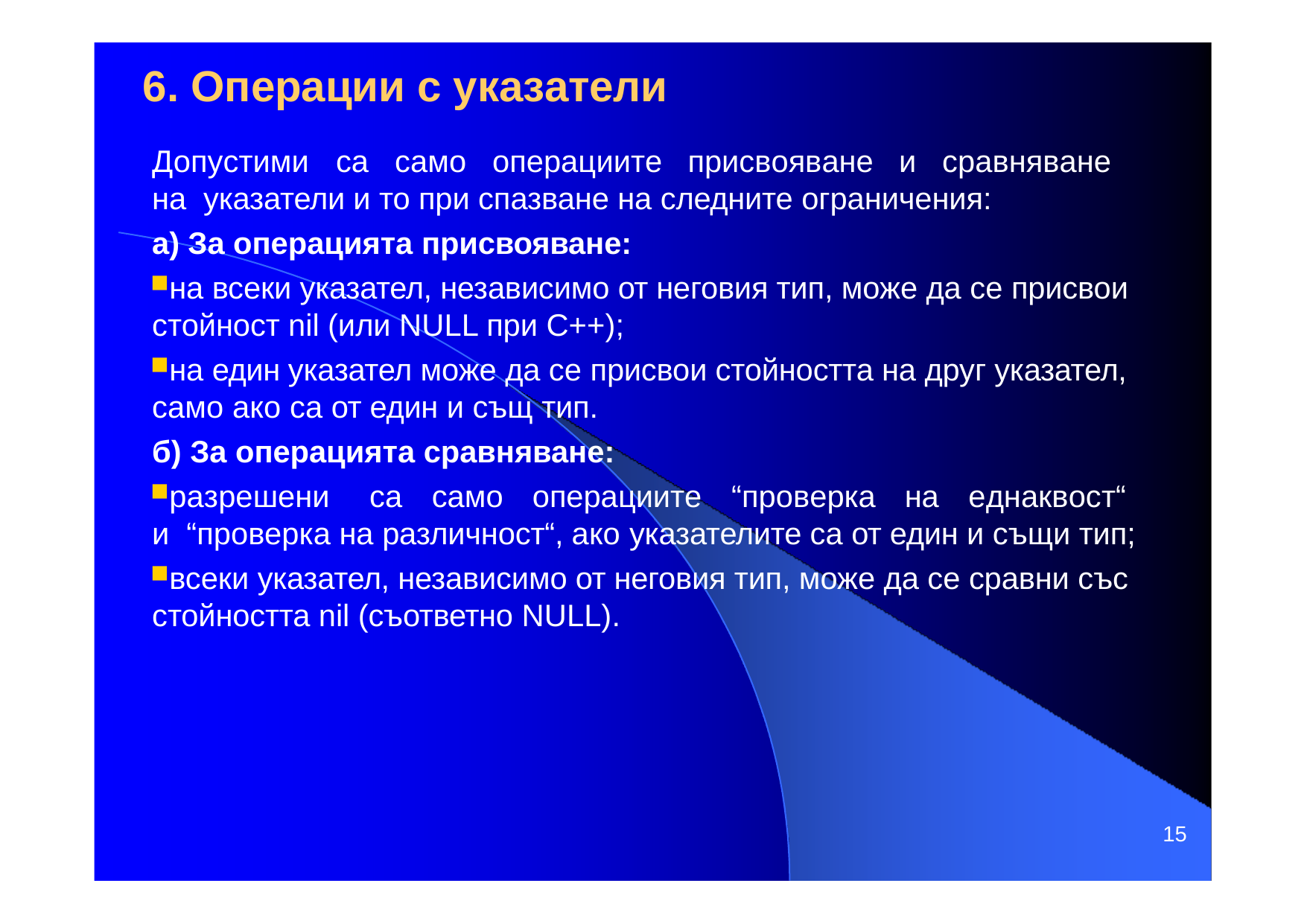

# 6. Операции с указатели
Допустими	са	само	операциите	присвояване	и	сравняване	на  указатели и то при спазване на следните ограничения:
а) За операцията присвояване:
на всеки указател, независимо от неговия тип, може да се присвои  стойност nil (или NULL при C++);
на един указател може да се присвои стойността на друг указател,  само ако са от един и същ тип.
б) За операцията сравняване:
разрешени	са	само	операциите	“проверка	на	еднаквост“	и  “проверка на различност“, ако указателите са от един и същи тип;
всеки указател, независимо от неговия тип, може да се сравни със  стойността nil (съответно NULL).
15